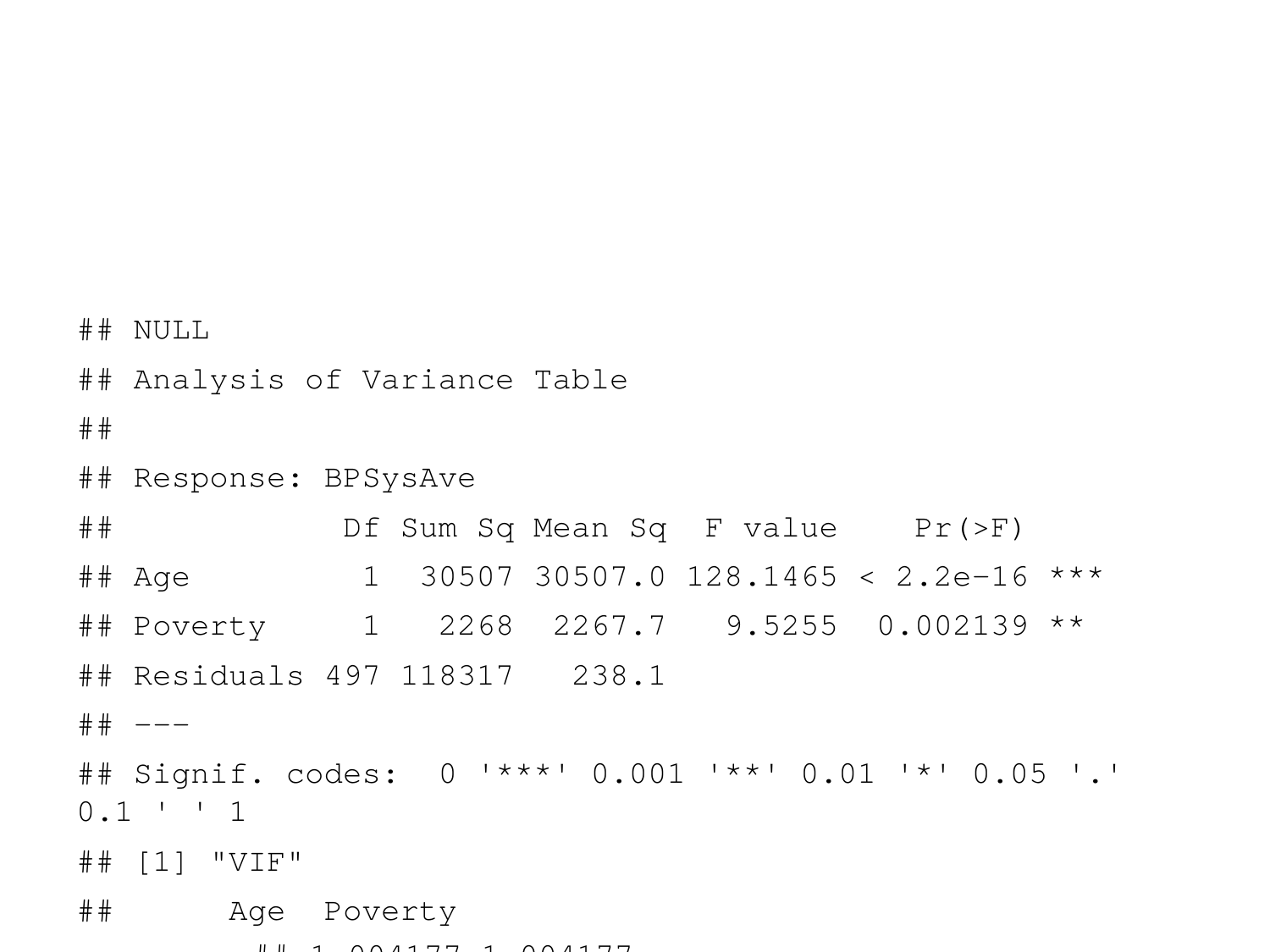

## NULL
## Analysis of Variance Table
##
## Response: BPSysAve
##            Df Sum Sq Mean Sq  F value    Pr(>F)
## Age         1  30507 30507.0 128.1465 < 2.2e-16 ***
## Poverty     1   2268  2267.7   9.5255  0.002139 **
## Residuals 497 118317   238.1
## ---
## Signif. codes:  0 '***' 0.001 '**' 0.01 '*' 0.05 '.' 0.1 ' ' 1
## [1] "VIF"
##      Age  Poverty
## 1.004177 1.004177
outliers
model.bic.vif.outliers.df <- model.bic$model[-union(r.bic[[1]], r.bic[[4]]),]
model.bic.vif.outliers <- lm(BPSysAve ~., data = model.bic.vif.outliers.df)
#boxcox
mult <- lm(cbind(BPSysAve, Age, Poverty)~1, data = model.bic.vif.outliers.df %>% filter(Poverty > 0))
summary(powerTransform(mult))
## bcPower Transformations to Multinormality
##          Est Power Rounded Pwr Wald Lwr Bnd Wald Upr Bnd
## BPSysAve   -0.1050         0.0      -0.6004       0.3904
## Age         0.8617         1.0       0.6093       1.1142
## Poverty     0.5140         0.5       0.4013       0.6266
##
## Likelihood ratio test that transformation parameters are equal to 0
##  (all log transformations)
##                                LRT df       pval
## LR test, lambda = (0 0 0) 160.6255  3 < 2.22e-16
##
## Likelihood ratio test that no transformations are needed
##                                LRT df       pval
## LR test, lambda = (1 1 1) 77.36574  3 < 2.22e-16
model.bic.vif.outliers.boxcox <- lm(log(BPSysAve) ~
                                    #Gender +
                                    #Race3 +
                                    #MaritalStatus +
                                    Age +
                                    I((Poverty^.5 - 1)/.5)
                                    #SleepTrouble
                                  ,data = model.bic.vif.outliers.df)
f_multi_diagnostic(model.bic.vif.outliers.boxcox)
## [1] "leverage"
## 420 675 206 262 435 232 177 667 696 357 510 725 102 522 179
##   9  15  38  49  88 116 149 248 267 308 321 356 380 383 460
## [1] "cut_d"
## named integer(0)
## [1] "cut_fits"
## 107 319 348 361 209 564  95 104 171 413 471 154 418 594 338 251 300 448 522 592
##  22  37  48  83  96 115 120 133 135 172 179 181 226 238 252 259 340 379 383 385
## 226 444
## 427 431
## [1] "cut_beta"
## 631  86  20 682 260 343 218 488 361 353 104 413 154 594 606 338 523 241 121 579
##  11  17  41  46  50  55  64  82  83 113 133 172 181 238 249 252 254 275 297 317
## 448 432 226 444 135
## 379 424 427 431 453
## [1] "lev + cut_b"
## integer(0)
## [1] "lev + cut_fits"
## [1] 383
## [1] " lev + cut_d"
## integer(0)
## [1] "b + fits"
## [1]  83 133 172 181 238 252 379 427 431
## [1] "d + b"
## integer(0)
## [1] "d + fits"
## integer(0)
## [1] " all outliers intersect"
## integer(0)